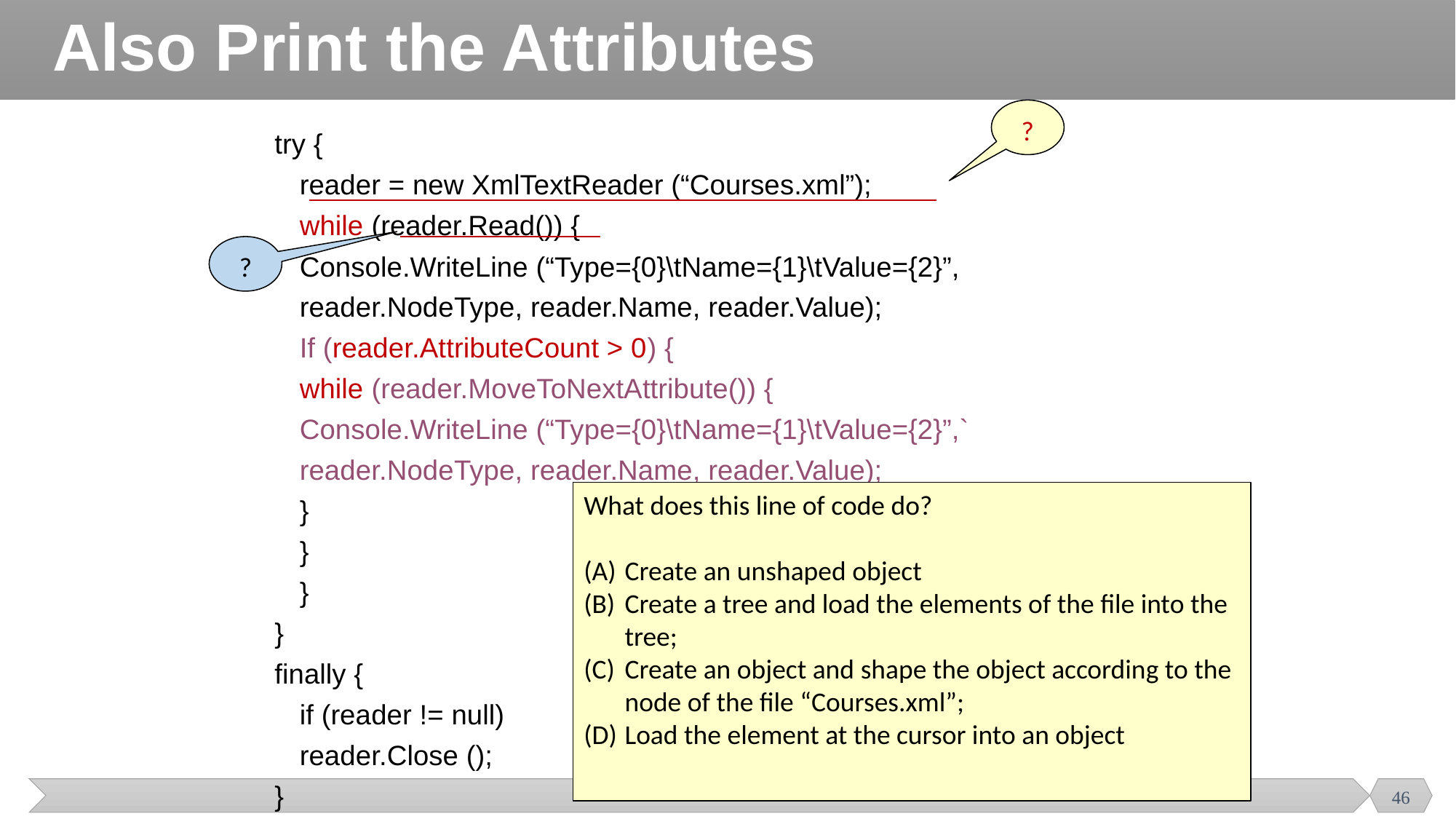

# Also Print the Attributes
?
try {
	reader = new XmlTextReader (“Courses.xml”);
	while (reader.Read()) {
		Console.WriteLine (“Type={0}\tName={1}\tValue={2}”,
			reader.NodeType, reader.Name, reader.Value);
		If (reader.AttributeCount > 0) {
			while (reader.MoveToNextAttribute()) {
				Console.WriteLine (“Type={0}\tName={1}\tValue={2}”,`
						reader.NodeType, reader.Name, reader.Value);
			}
		}
	}
}
finally {
	if (reader != null)
	reader.Close ();
}
?
What does this line of code do?

Create an unshaped object
Create a tree and load the elements of the file into the tree;
Create an object and shape the object according to the node of the file “Courses.xml”;
Load the element at the cursor into an object
46